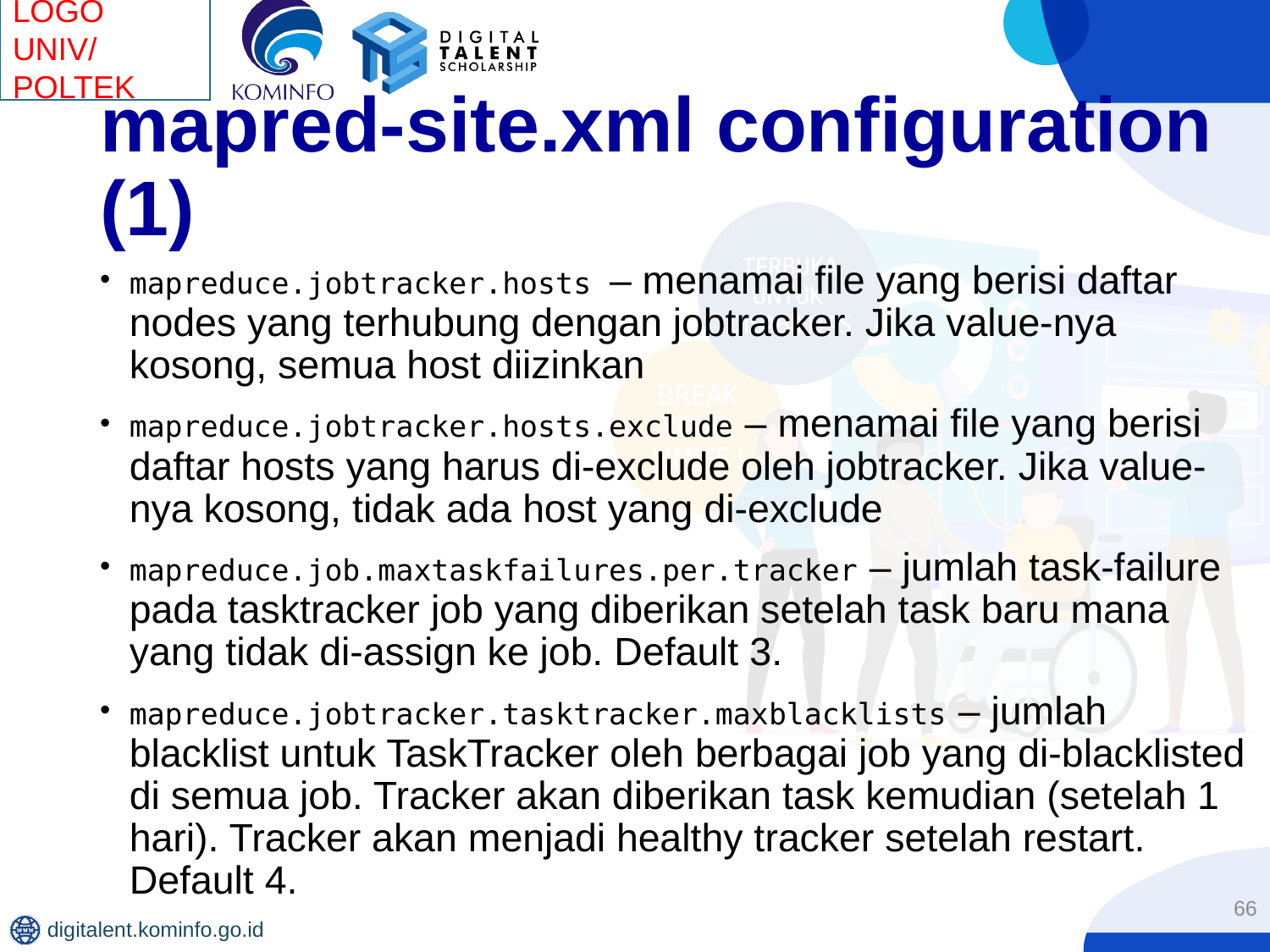

# mapred-site.xml configuration (1)
mapreduce.jobtracker.hosts – menamai file yang berisi daftar nodes yang terhubung dengan jobtracker. Jika value-nya kosong, semua host diizinkan
mapreduce.jobtracker.hosts.exclude – menamai file yang berisi daftar hosts yang harus di-exclude oleh jobtracker. Jika value-nya kosong, tidak ada host yang di-exclude
mapreduce.job.maxtaskfailures.per.tracker – jumlah task-failure pada tasktracker job yang diberikan setelah task baru mana yang tidak di-assign ke job. Default 3.
mapreduce.jobtracker.tasktracker.maxblacklists – jumlah blacklist untuk TaskTracker oleh berbagai job yang di-blacklisted di semua job. Tracker akan diberikan task kemudian (setelah 1 hari). Tracker akan menjadi healthy tracker setelah restart. Default 4.
66